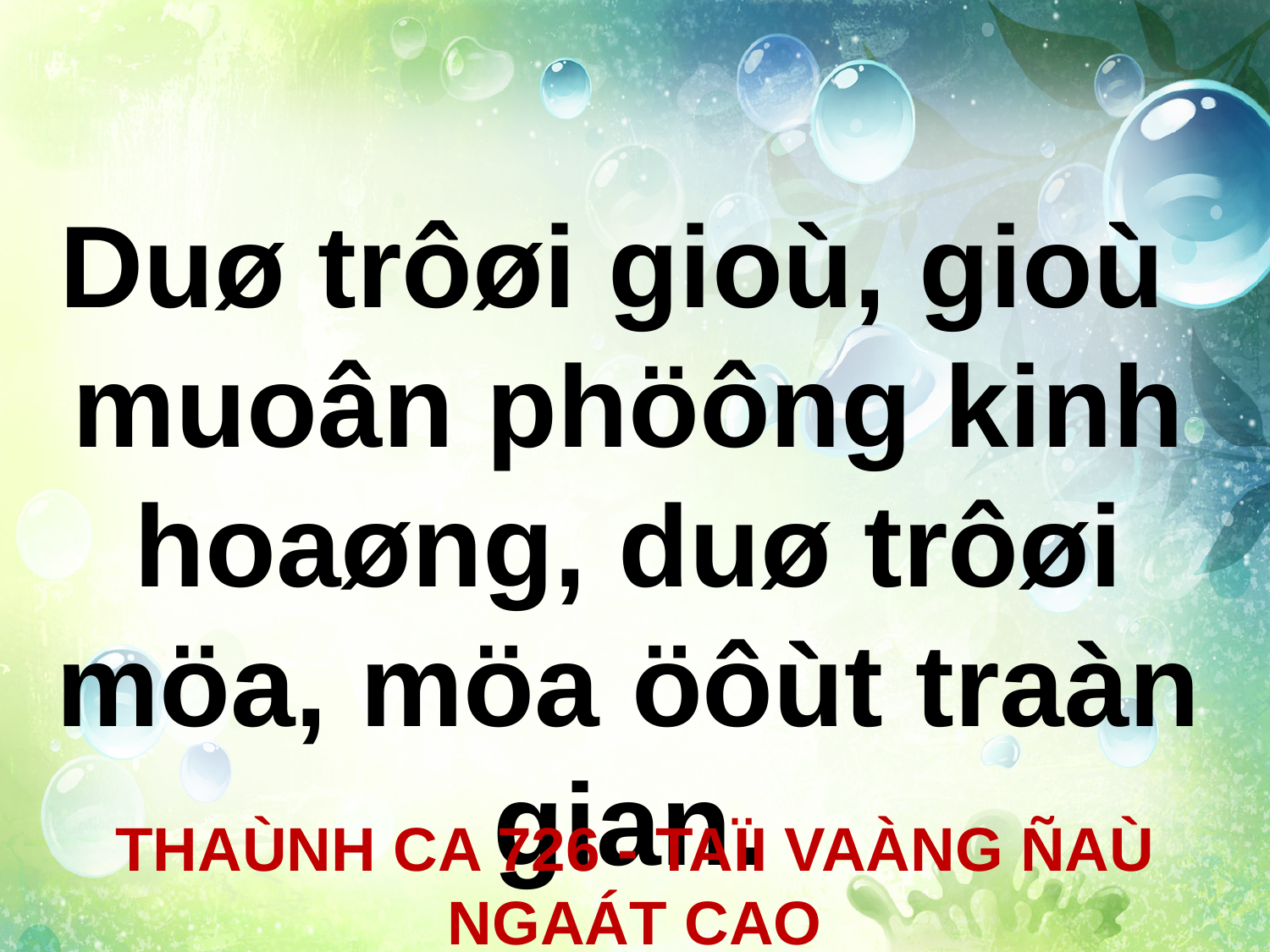

Duø trôøi gioù, gioù
muoân phöông kinh hoaøng, duø trôøi möa, möa öôùt traàn gian.
THAÙNH CA 726 - TAÏI VAÀNG ÑAÙ NGAÁT CAO